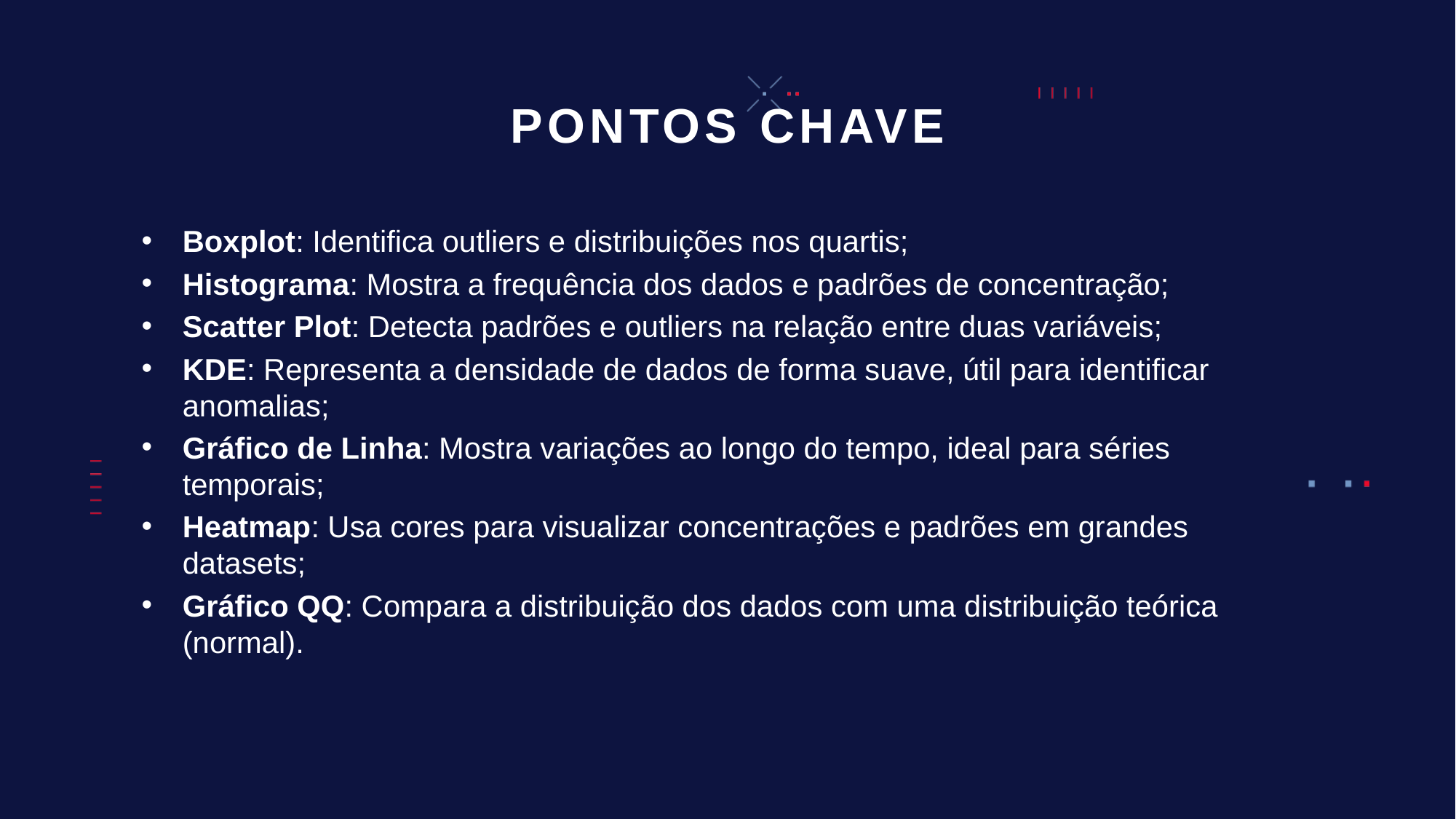

# PONTOS CHAVE
Boxplot: Identifica outliers e distribuições nos quartis;
Histograma: Mostra a frequência dos dados e padrões de concentração;
Scatter Plot: Detecta padrões e outliers na relação entre duas variáveis;
KDE: Representa a densidade de dados de forma suave, útil para identificar anomalias;
Gráfico de Linha: Mostra variações ao longo do tempo, ideal para séries temporais;
Heatmap: Usa cores para visualizar concentrações e padrões em grandes datasets;
Gráfico QQ: Compara a distribuição dos dados com uma distribuição teórica (normal).